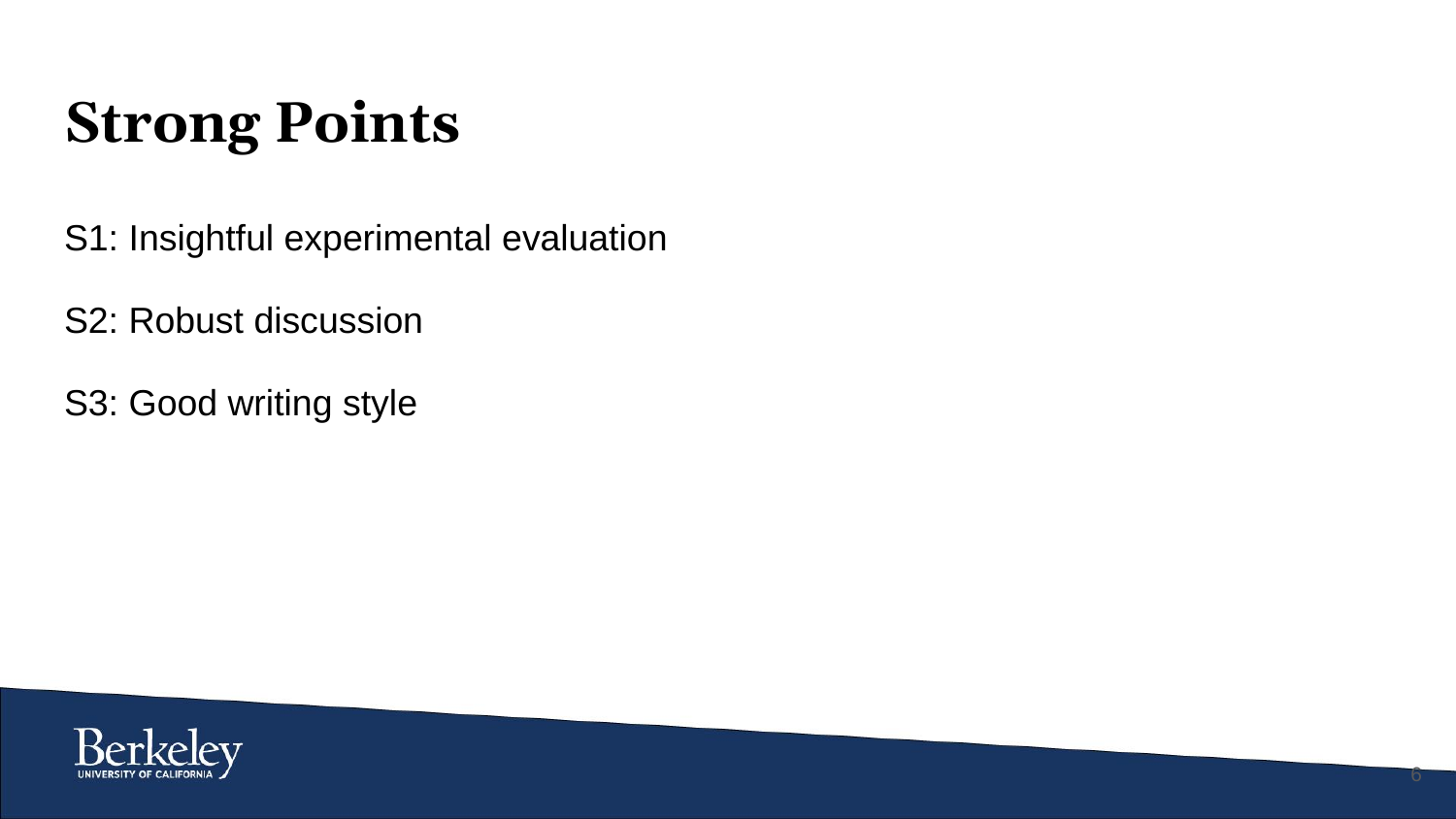

# Strong Points
S1: Insightful experimental evaluation
S2: Robust discussion
S3: Good writing style
6